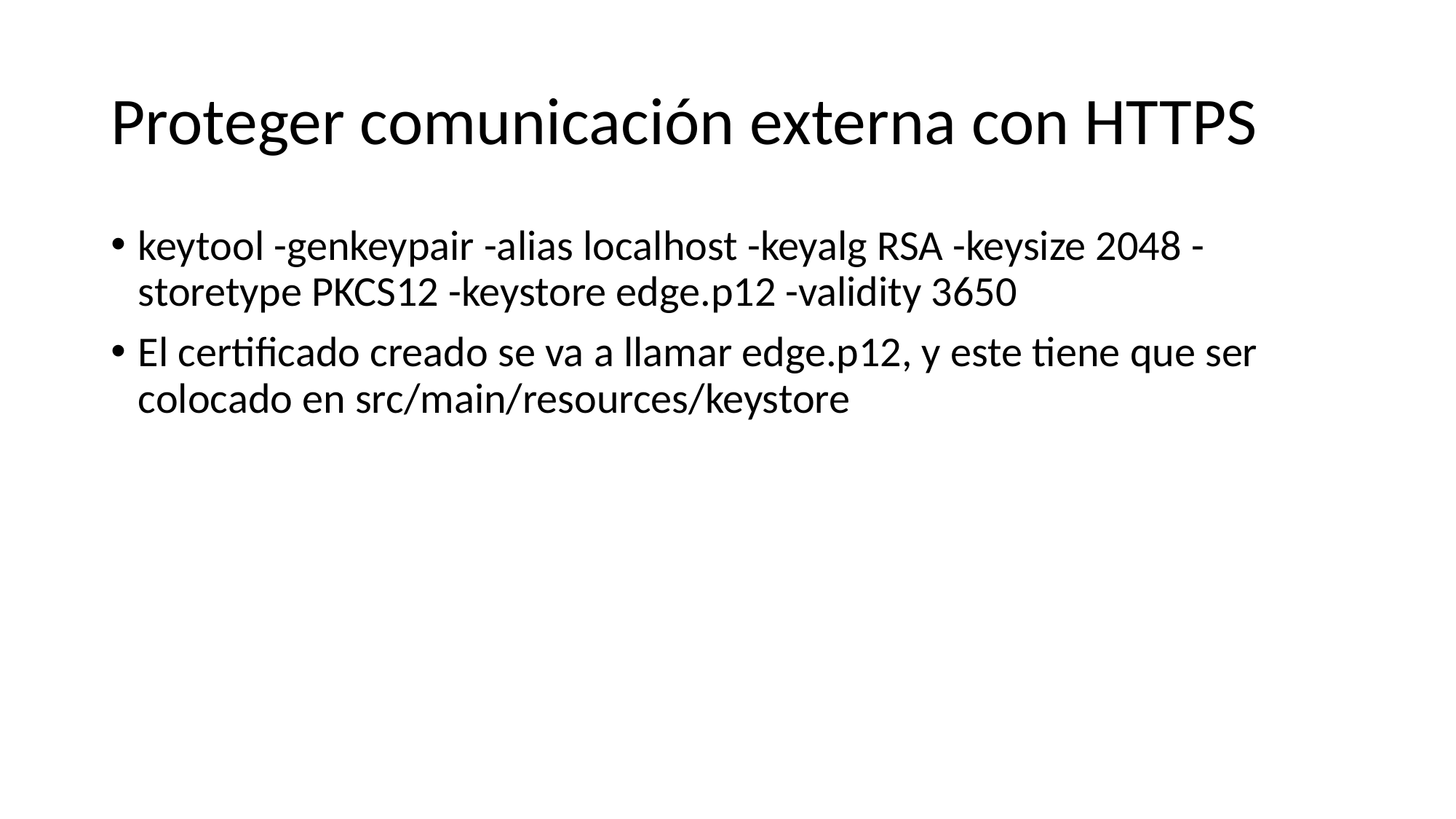

# Proteger comunicación externa con HTTPS
keytool -genkeypair -alias localhost -keyalg RSA -keysize 2048 -storetype PKCS12 -keystore edge.p12 -validity 3650
El certificado creado se va a llamar edge.p12, y este tiene que ser colocado en src/main/resources/keystore